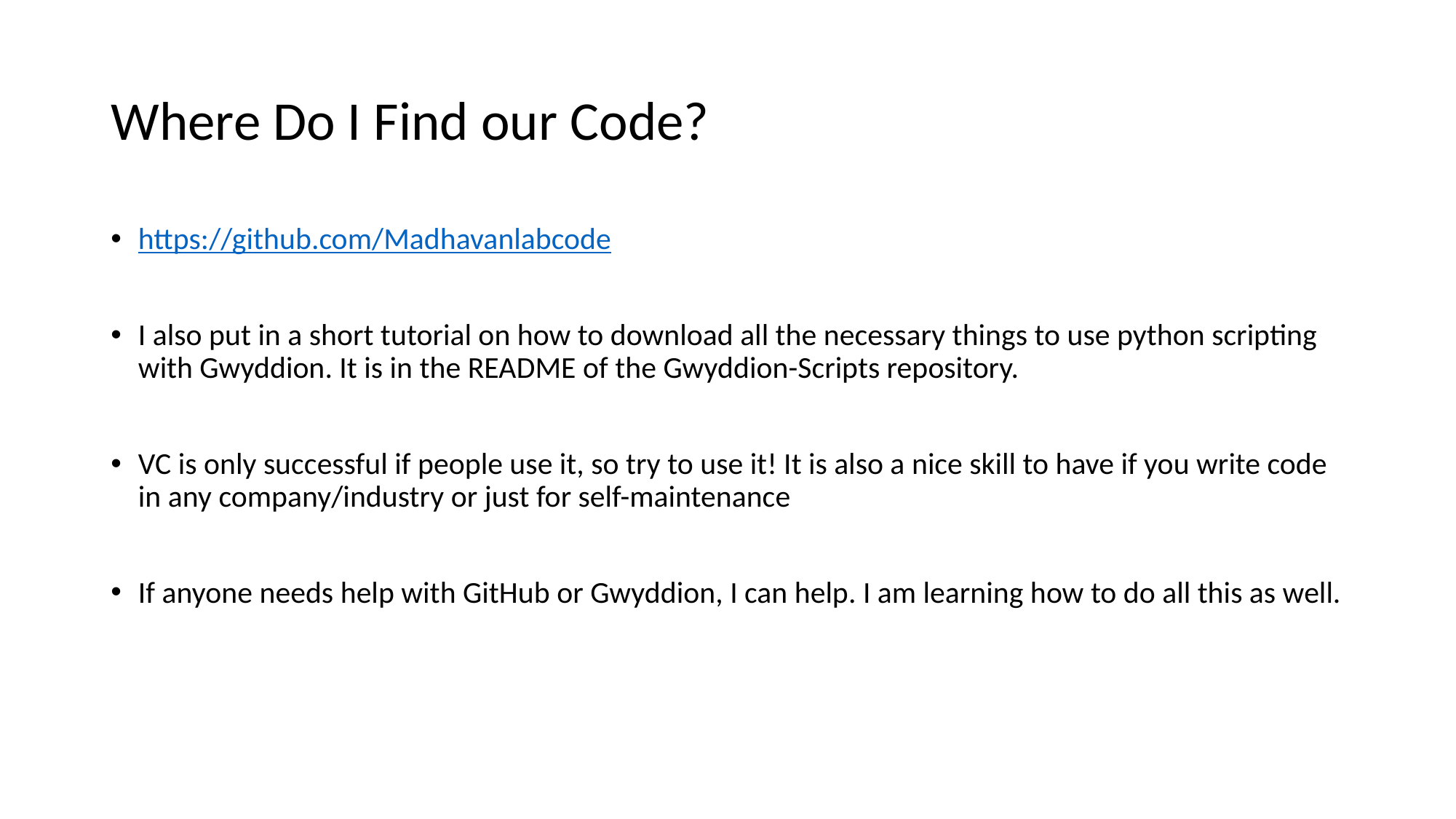

# Where Do I Find our Code?
https://github.com/Madhavanlabcode

I also put in a short tutorial on how to download all the necessary things to use python scripting with Gwyddion. It is in the README of the Gwyddion-Scripts repository.

VC is only successful if people use it, so try to use it! It is also a nice skill to have if you write code in any company/industry or just for self-maintenance

If anyone needs help with GitHub or Gwyddion, I can help. I am learning how to do all this as well.